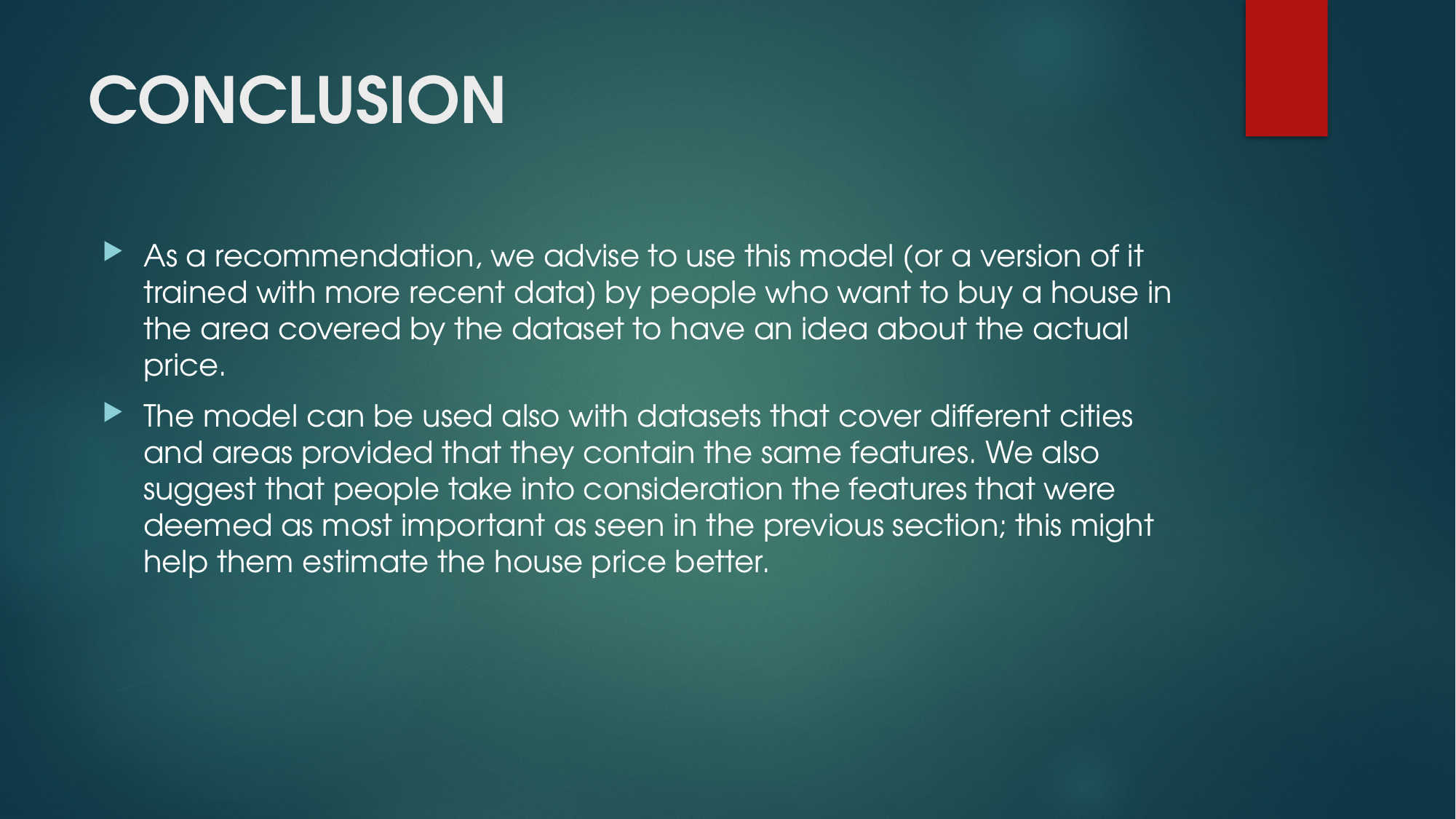

# CONCLUSION
As a recommendation, we advise to use this model (or a version of it trained with more recent data) by people who want to buy a house in the area covered by the dataset to have an idea about the actual price.
The model can be used also with datasets that cover different cities and areas provided that they contain the same features. We also suggest that people take into consideration the features that were deemed as most important as seen in the previous section; this might help them estimate the house price better.